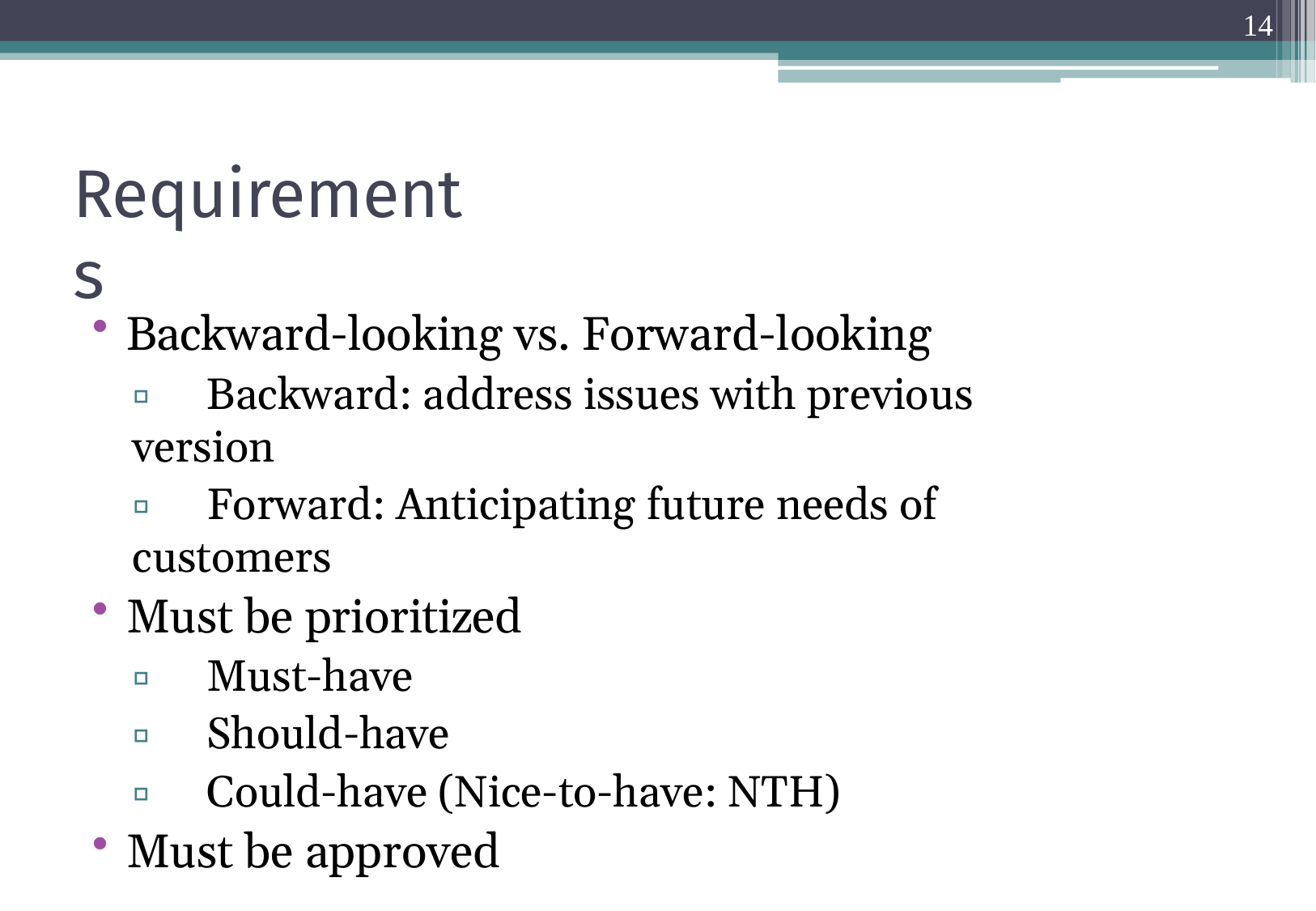

14
# Requirements
Backward-looking vs. Forward-looking
▫	Backward: address issues with previous version
▫	Forward: Anticipating future needs of customers
Must be prioritized
▫	Must-have
▫	Should-have
▫	Could-have (Nice-to-have: NTH)
Must be approved